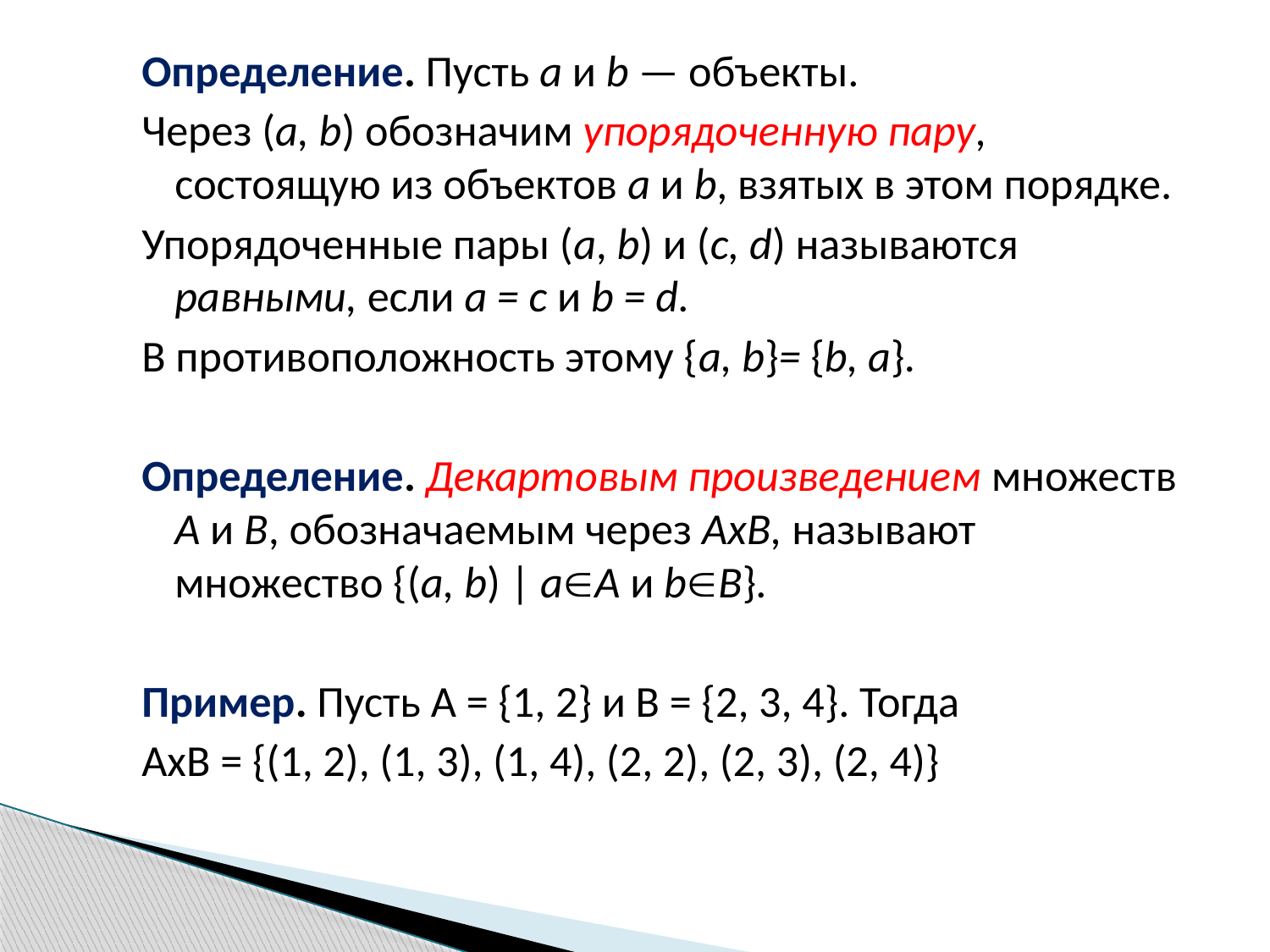

Определение. Пусть а и b — объекты.
Через (а, b) обозначим упорядоченную пару, состоящую из объектов а и b, взятых в этом порядке.
Упорядоченные пары (а, b) и (с, d) называются равными, если а = с и b = d.
В противоположность этому {а, b}= {b, а}.

Определение. Декартовым произведением множеств A и B, обозначаемым через АхВ, называют множество {(а, b) | а∈А и b∈B}.

Пример. Пусть A = {1, 2} и В = {2, 3, 4}. Тогда
AхB = {(1, 2), (1, 3), (1, 4), (2, 2), (2, 3), (2, 4)}